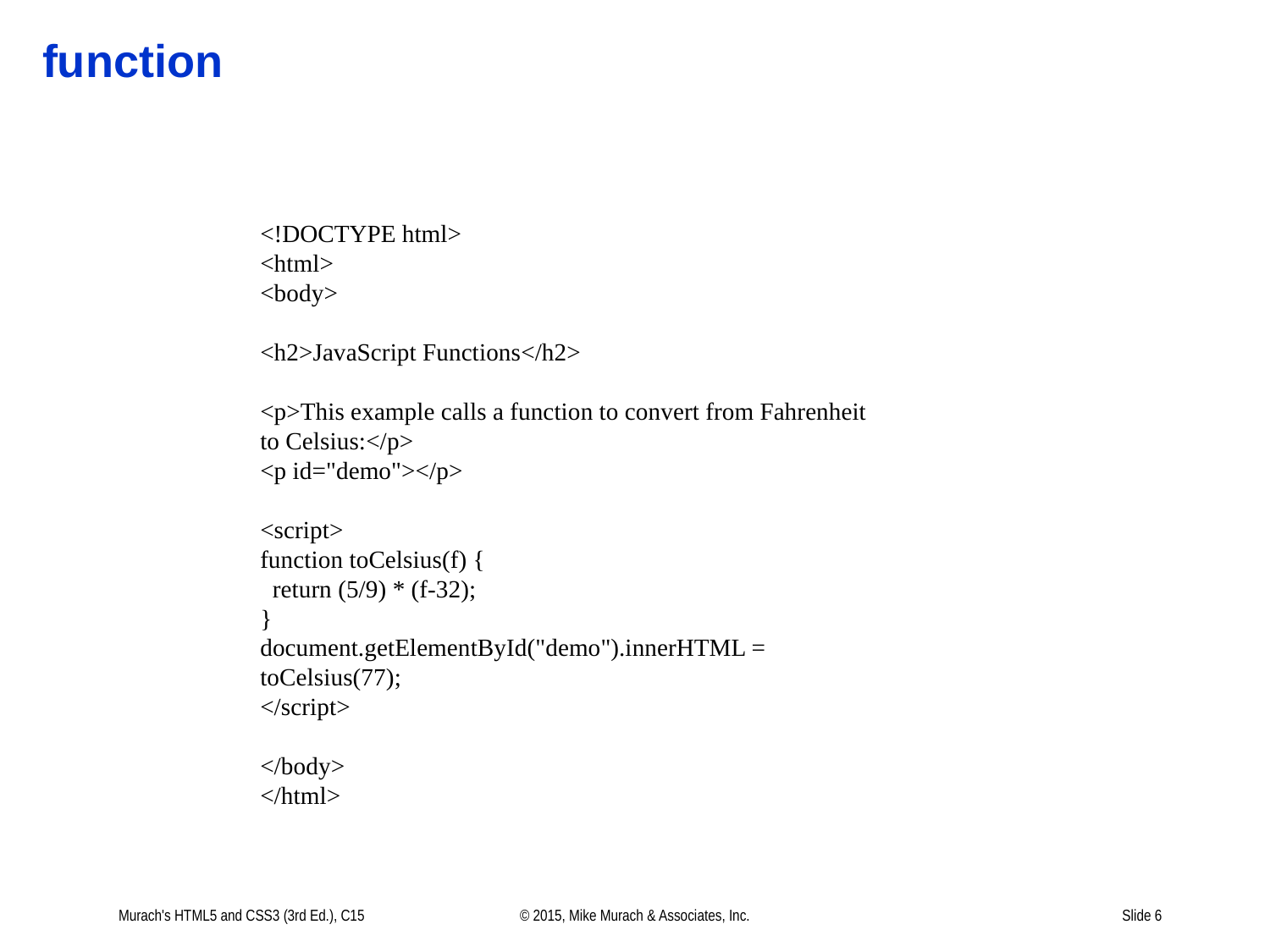

# function
<!DOCTYPE html>
<html>
<body>

<h2>JavaScript Functions</h2>

<p>This example calls a function to convert from Fahrenheit to Celsius:</p>
<p id="demo"></p>

<script>
function toCelsius(f) {
  return (5/9) * (f-32);
}
document.getElementById("demo").innerHTML = toCelsius(77);
</script>

</body>
</html>
Murach's HTML5 and CSS3 (3rd Ed.), C15
© 2015, Mike Murach & Associates, Inc.

Slide 6